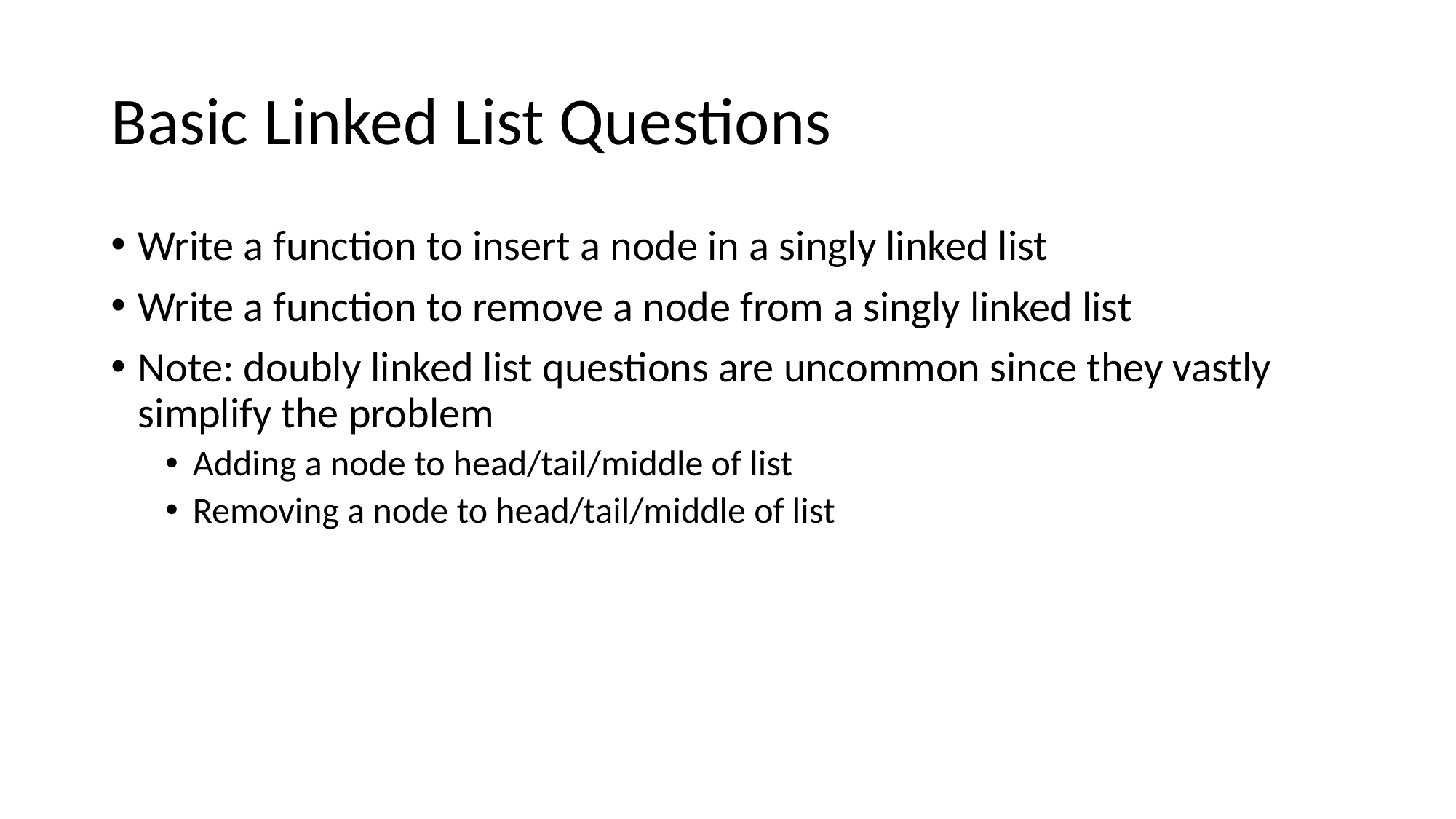

# Basic Linked List Questions
Write a function to insert a node in a singly linked list
Write a function to remove a node from a singly linked list
Note: doubly linked list questions are uncommon since they vastly simplify the problem
Adding a node to head/tail/middle of list
Removing a node to head/tail/middle of list